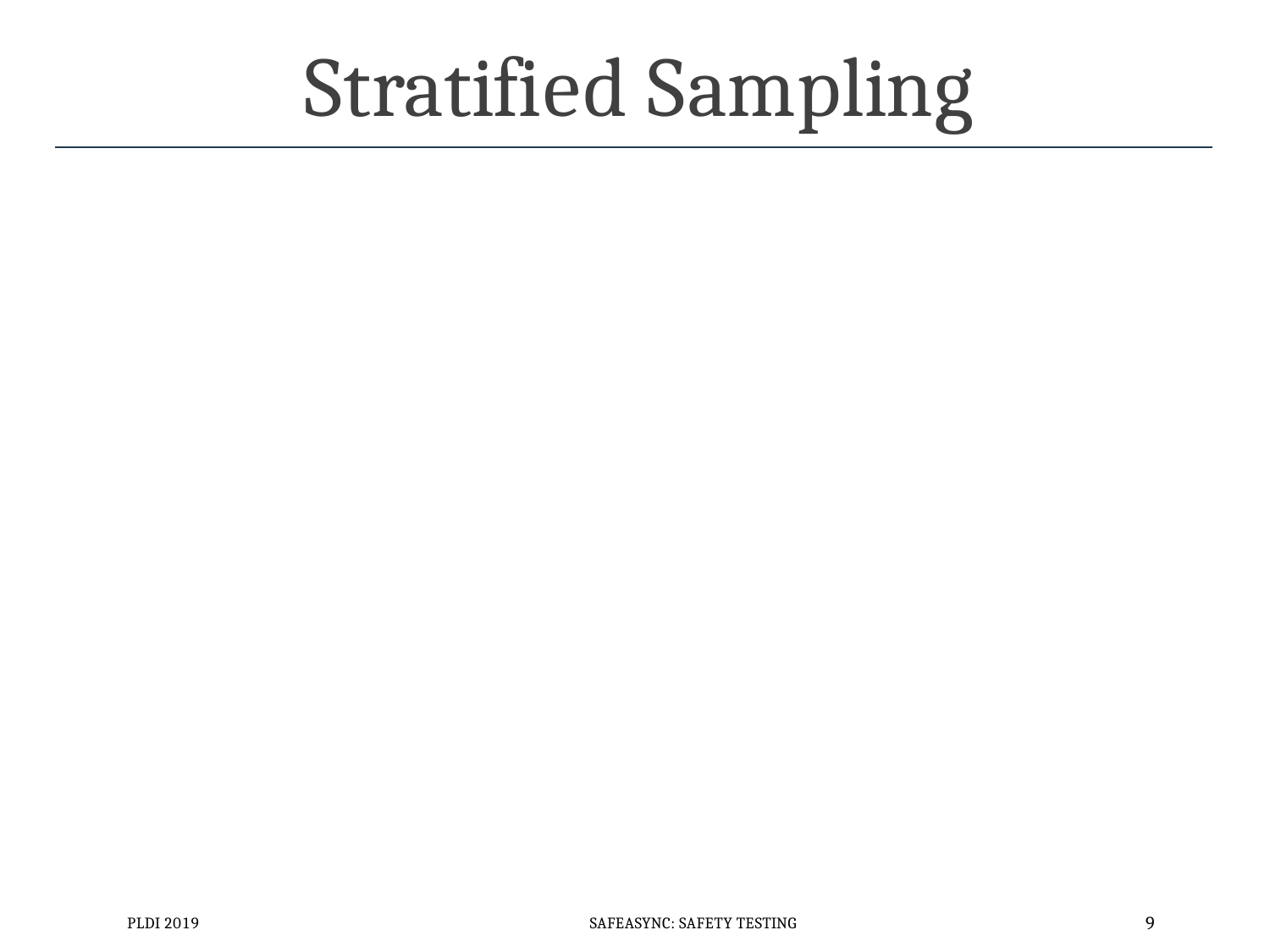

# Stratified Sampling

PLDI 2019
SafeAsync: Safety Testing
9